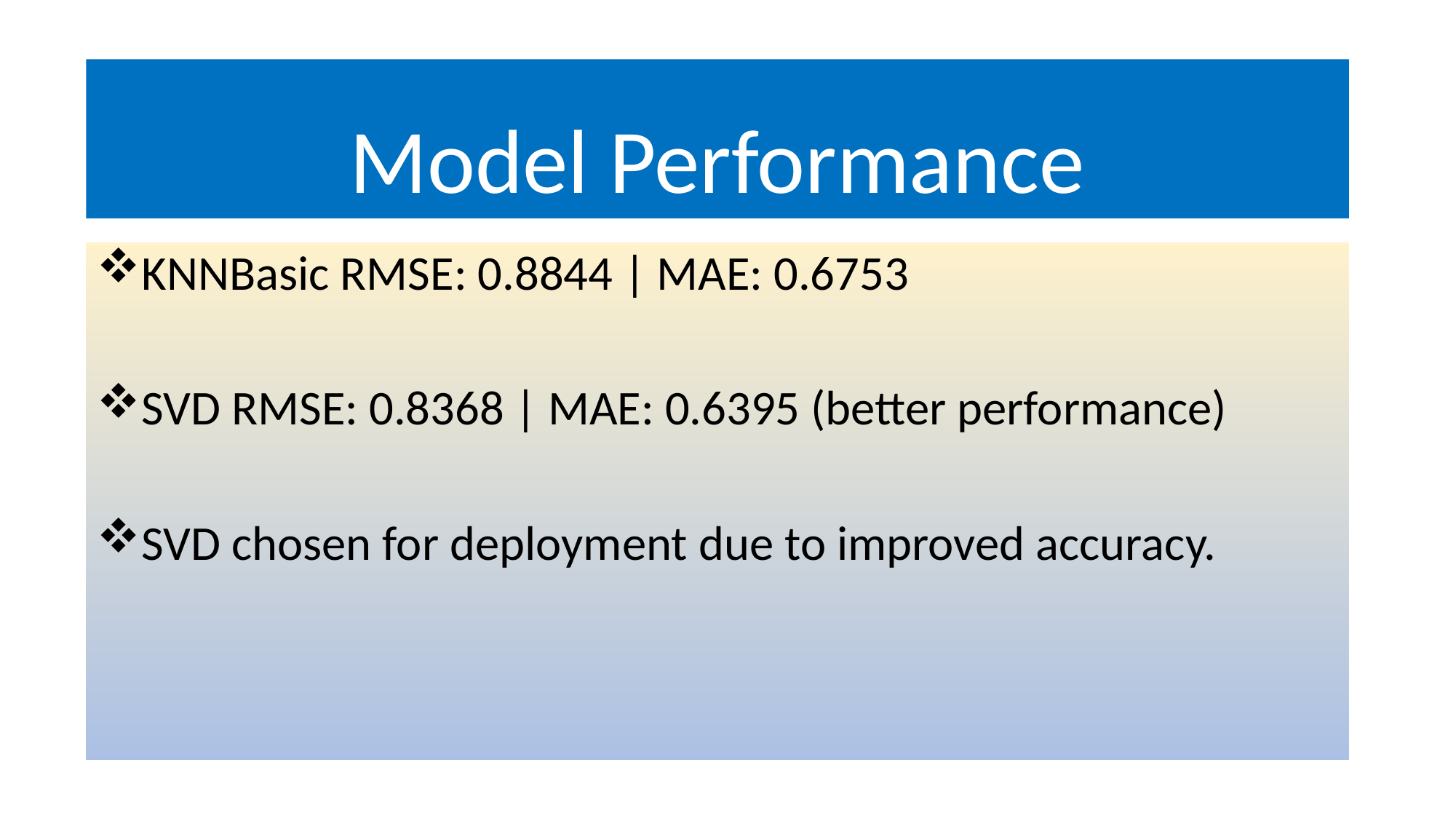

# Model Performance
KNNBasic RMSE: 0.8844 | MAE: 0.6753

SVD RMSE: 0.8368 | MAE: 0.6395 (better performance)

SVD chosen for deployment due to improved accuracy.